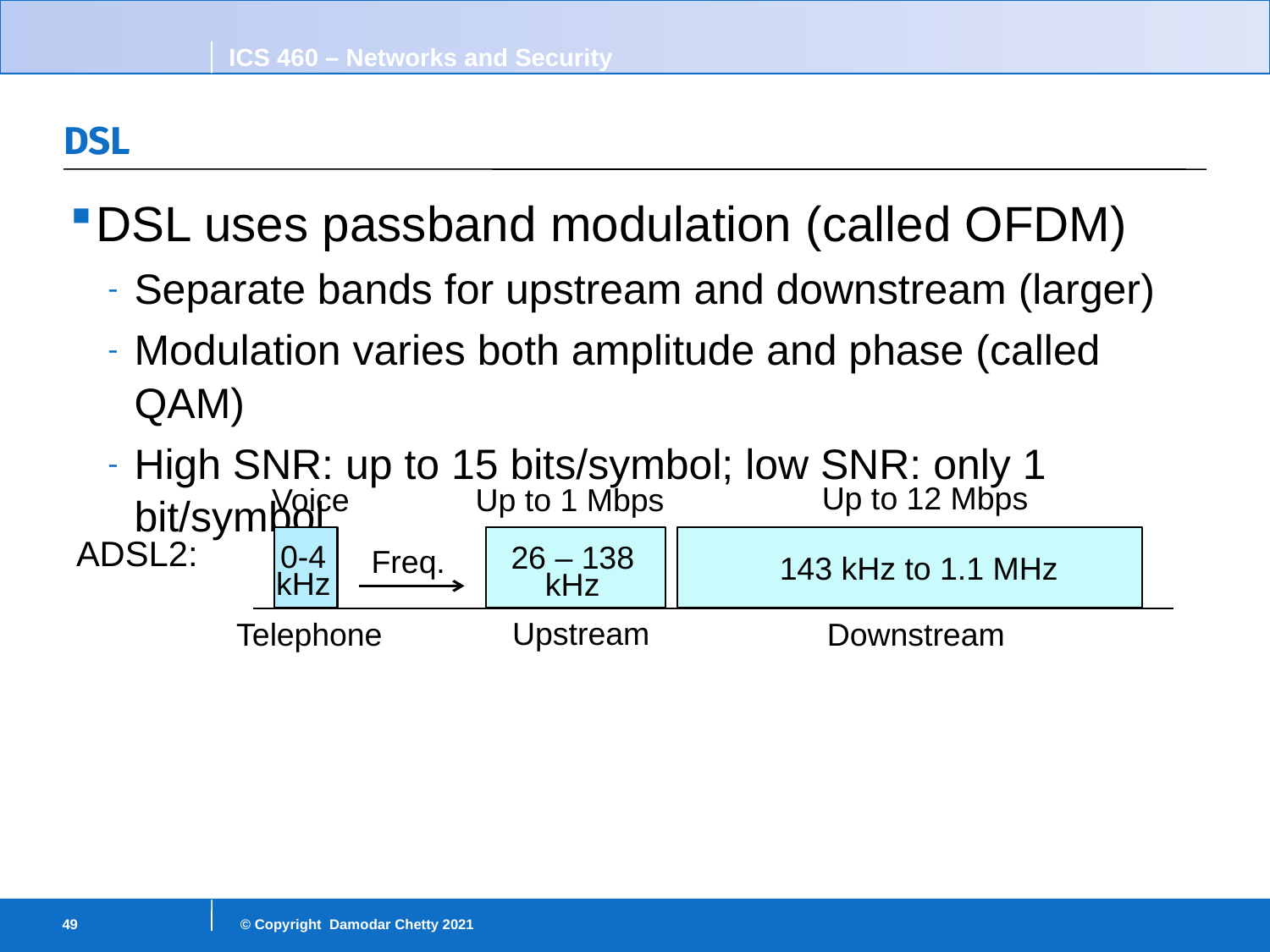

# DSL
DSL uses passband modulation (called OFDM)
Separate bands for upstream and downstream (larger)
Modulation varies both amplitude and phase (called QAM)
High SNR: up to 15 bits/symbol; low SNR: only 1 bit/symbol

Up to 12 Mbps
Voice
Up to 1 Mbps

0-4
kHz
26 – 138
kHz
143 kHz to 1.1 MHz
Upstream
Telephone
Downstream
Freq.
ADSL2:
49